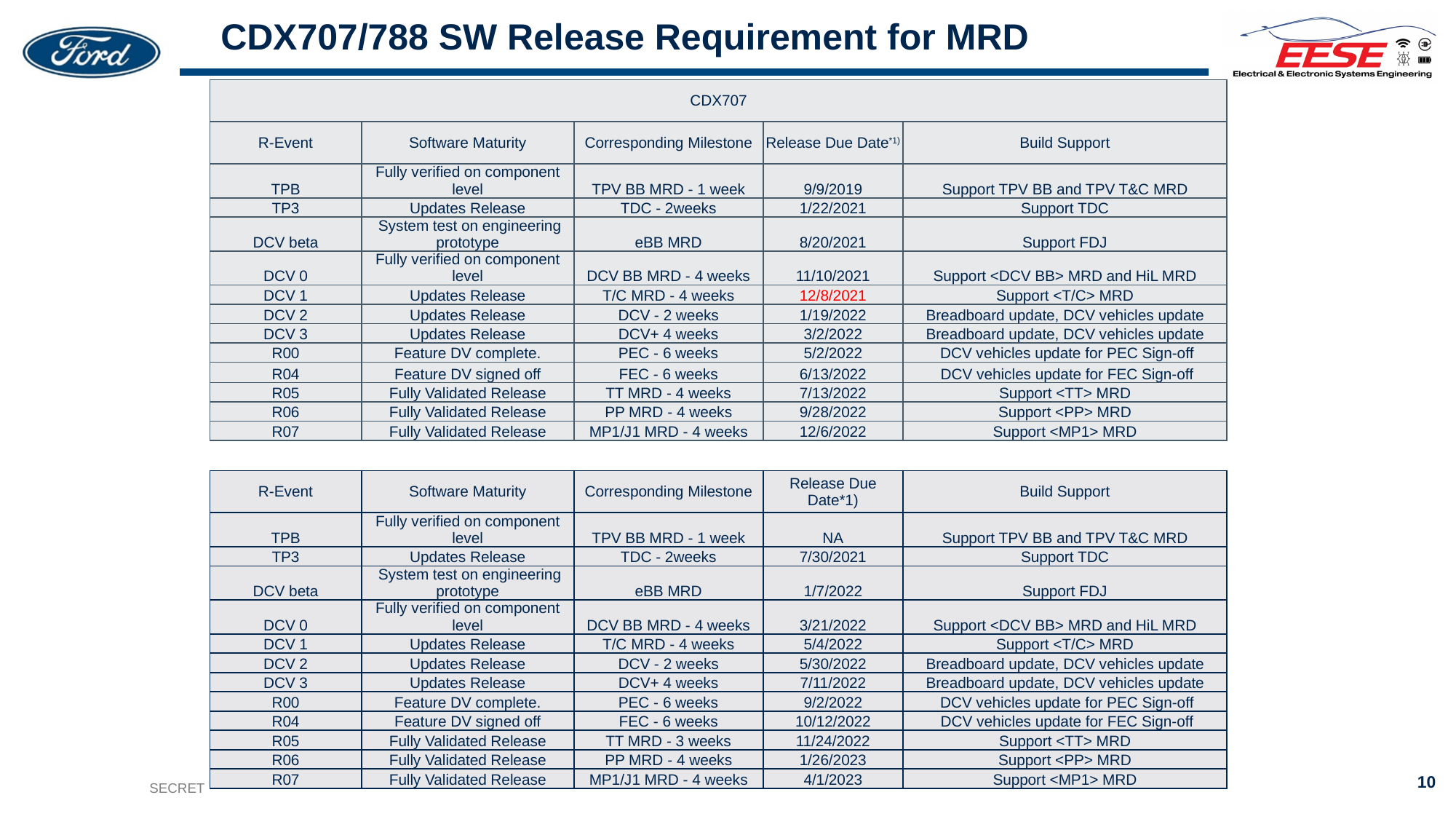

# CDX707/788 SW Release Requirement for MRD
| CDX707 |  |  |  |  |
| --- | --- | --- | --- | --- |
| R-Event | Software Maturity | Corresponding Milestone | Release Due Date\*1) | Build Support |
| TPB | Fully verified on component level | TPV BB MRD - 1 week | 9/9/2019 | Support TPV BB and TPV T&C MRD |
| TP3 | Updates Release | TDC - 2weeks | 1/22/2021 | Support TDC |
| DCV beta | System test on engineering prototype | eBB MRD | 8/20/2021 | Support FDJ |
| DCV 0 | Fully verified on component level | DCV BB MRD - 4 weeks | 11/10/2021 | Support <DCV BB> MRD and HiL MRD |
| DCV 1 | Updates Release | T/C MRD - 4 weeks | 12/8/2021 | Support <T/C> MRD |
| DCV 2 | Updates Release | DCV - 2 weeks | 1/19/2022 | Breadboard update, DCV vehicles update |
| DCV 3 | Updates Release | DCV+ 4 weeks | 3/2/2022 | Breadboard update, DCV vehicles update |
| R00 | Feature DV complete. | PEC - 6 weeks | 5/2/2022 | DCV vehicles update for PEC Sign-off |
| R04 | Feature DV signed off | FEC - 6 weeks | 6/13/2022 | DCV vehicles update for FEC Sign-off |
| R05 | Fully Validated Release | TT MRD - 4 weeks | 7/13/2022 | Support <TT> MRD |
| R06 | Fully Validated Release | PP MRD - 4 weeks | 9/28/2022 | Support <PP> MRD |
| R07 | Fully Validated Release | MP1/J1 MRD - 4 weeks | 12/6/2022 | Support <MP1> MRD |
| R-Event | Software Maturity | Corresponding Milestone | Release Due Date\*1) | Build Support |
| --- | --- | --- | --- | --- |
| TPB | Fully verified on component level | TPV BB MRD - 1 week | NA | Support TPV BB and TPV T&C MRD |
| TP3 | Updates Release | TDC - 2weeks | 7/30/2021 | Support TDC |
| DCV beta | System test on engineering prototype | eBB MRD | 1/7/2022 | Support FDJ |
| DCV 0 | Fully verified on component level | DCV BB MRD - 4 weeks | 3/21/2022 | Support <DCV BB> MRD and HiL MRD |
| DCV 1 | Updates Release | T/C MRD - 4 weeks | 5/4/2022 | Support <T/C> MRD |
| DCV 2 | Updates Release | DCV - 2 weeks | 5/30/2022 | Breadboard update, DCV vehicles update |
| DCV 3 | Updates Release | DCV+ 4 weeks | 7/11/2022 | Breadboard update, DCV vehicles update |
| R00 | Feature DV complete. | PEC - 6 weeks | 9/2/2022 | DCV vehicles update for PEC Sign-off |
| R04 | Feature DV signed off | FEC - 6 weeks | 10/12/2022 | DCV vehicles update for FEC Sign-off |
| R05 | Fully Validated Release | TT MRD - 3 weeks | 11/24/2022 | Support <TT> MRD |
| R06 | Fully Validated Release | PP MRD - 4 weeks | 1/26/2023 | Support <PP> MRD |
| R07 | Fully Validated Release | MP1/J1 MRD - 4 weeks | 4/1/2023 | Support <MP1> MRD |